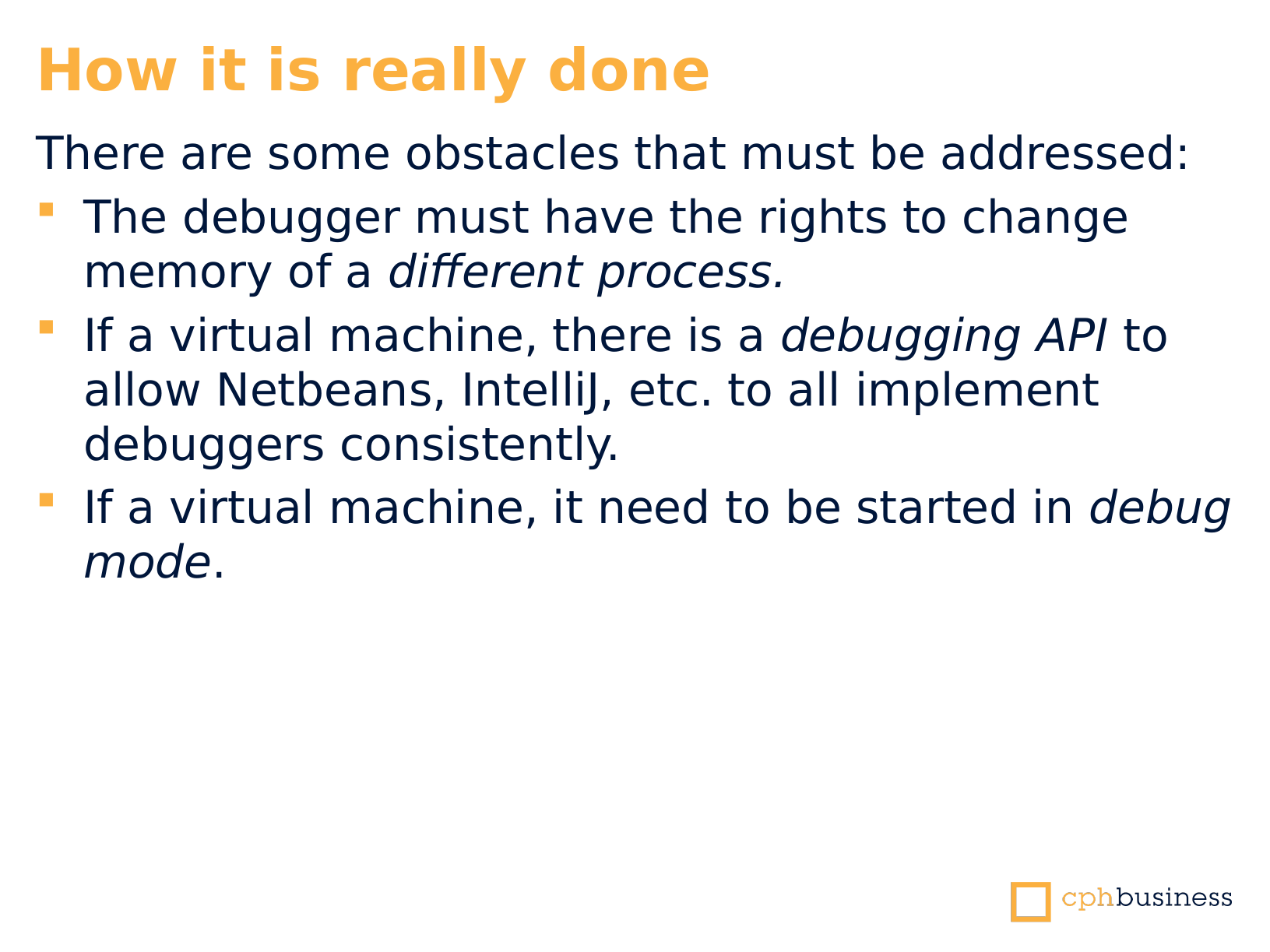

How it is really done
There are some obstacles that must be addressed:
The debugger must have the rights to change memory of a different process.
If a virtual machine, there is a debugging API to allow Netbeans, IntelliJ, etc. to all implement debuggers consistently.
If a virtual machine, it need to be started in debug mode.